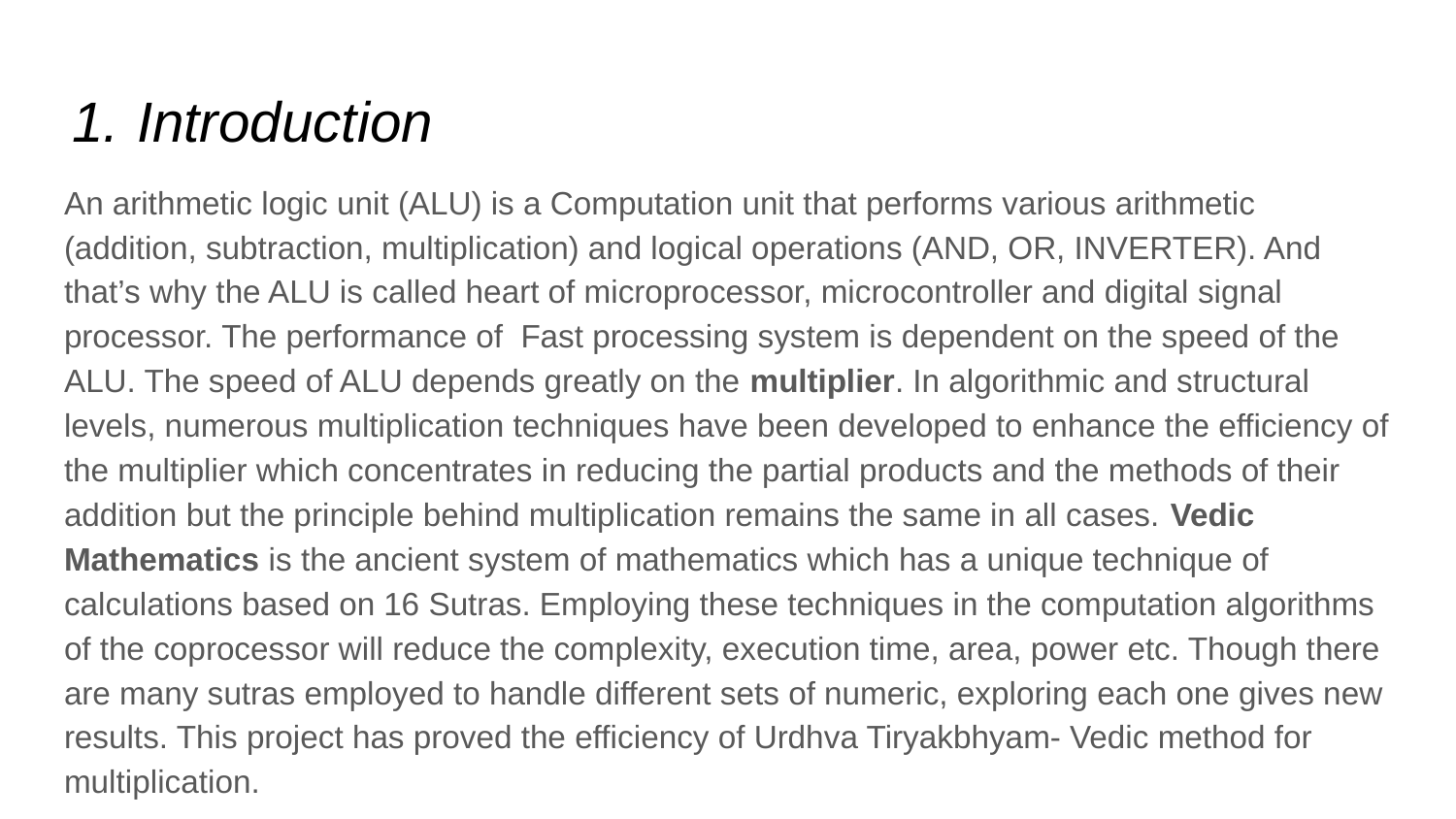

# Introduction
An arithmetic logic unit (ALU) is a Computation unit that performs various arithmetic (addition, subtraction, multiplication) and logical operations (AND, OR, INVERTER). And that’s why the ALU is called heart of microprocessor, microcontroller and digital signal processor. The performance of  Fast processing system is dependent on the speed of the ALU. The speed of ALU depends greatly on the multiplier. In algorithmic and structural levels, numerous multiplication techniques have been developed to enhance the efficiency of the multiplier which concentrates in reducing the partial products and the methods of their addition but the principle behind multiplication remains the same in all cases. Vedic Mathematics is the ancient system of mathematics which has a unique technique of calculations based on 16 Sutras. Employing these techniques in the computation algorithms of the coprocessor will reduce the complexity, execution time, area, power etc. Though there are many sutras employed to handle different sets of numeric, exploring each one gives new results. This project has proved the efficiency of Urdhva Tiryakbhyam- Vedic method for multiplication.